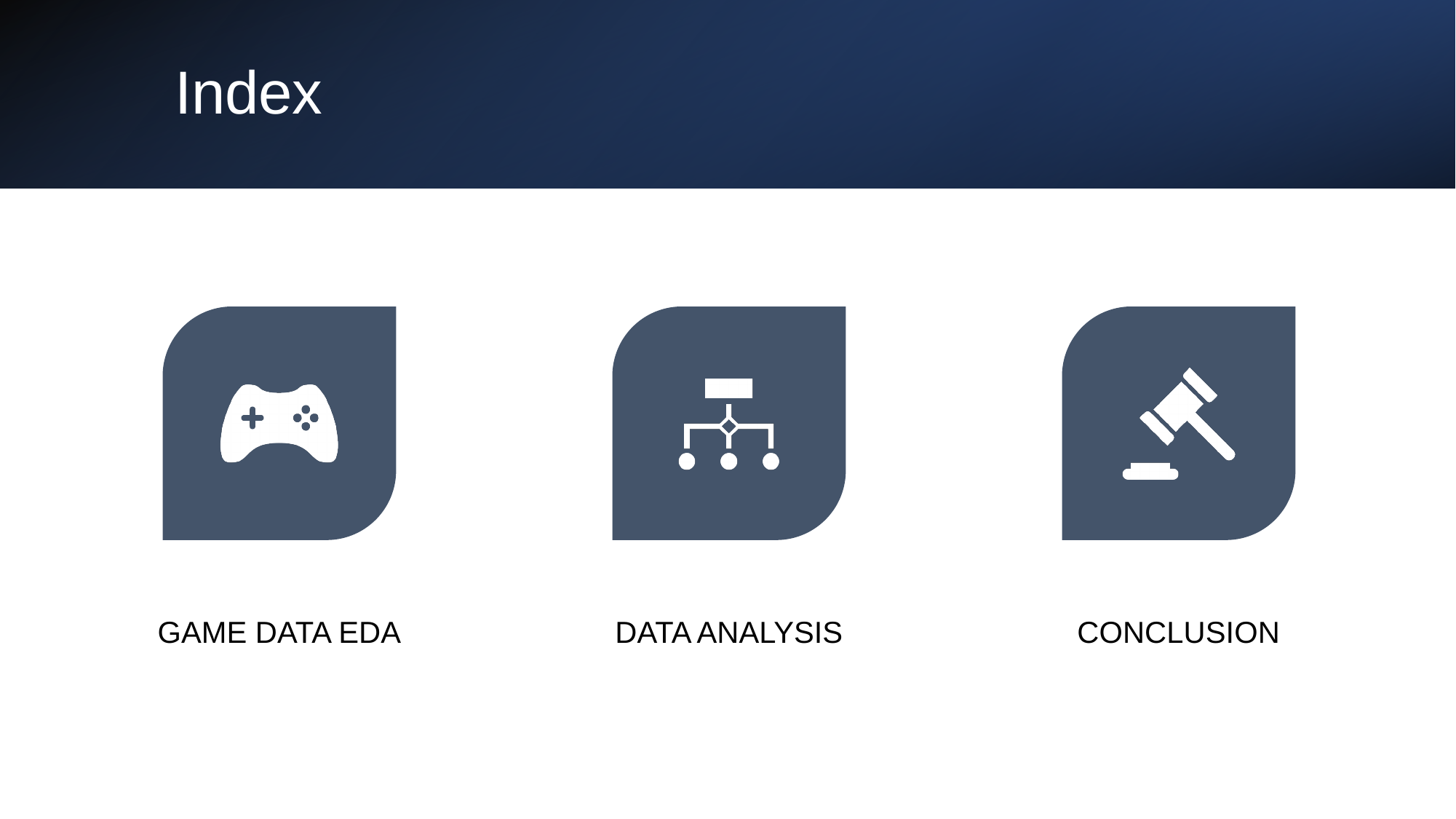

# Index
Game data EDA
DATA ANALYSIS
Conclusion